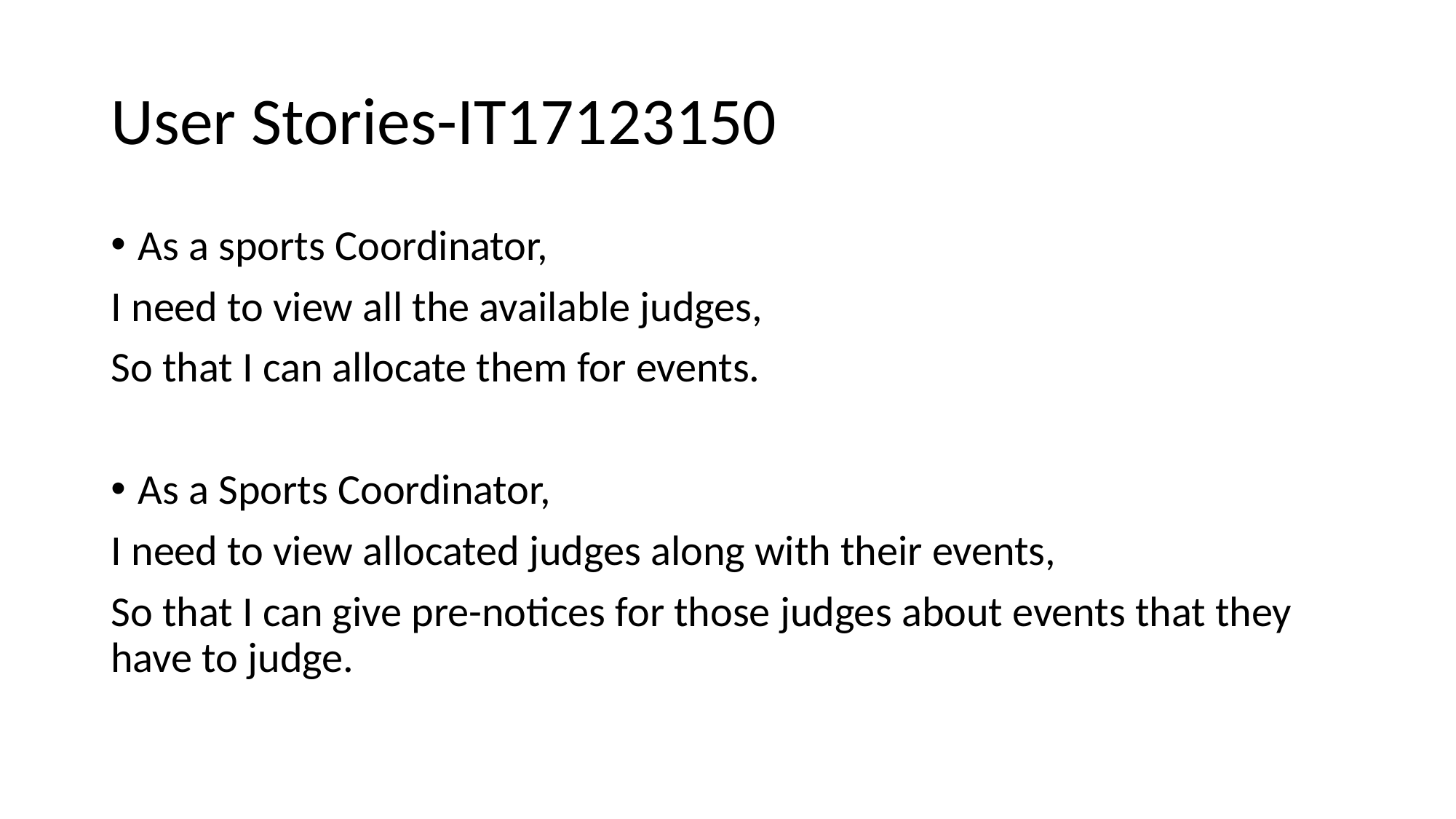

# User Stories-IT17123150
As a sports Coordinator,
I need to view all the available judges,
So that I can allocate them for events.

As a Sports Coordinator,
I need to view allocated judges along with their events,
So that I can give pre-notices for those judges about events that they have to judge.